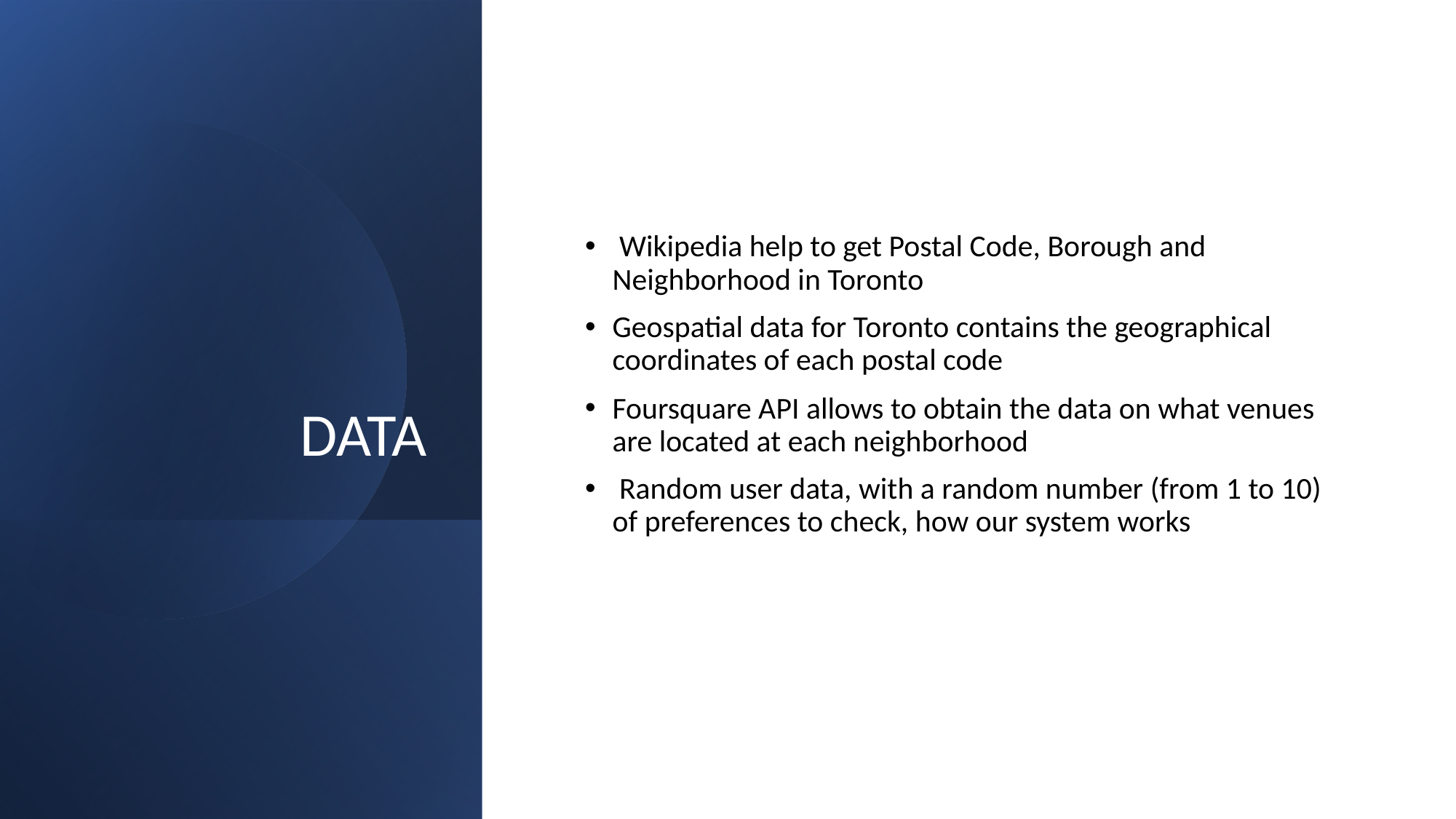

# DATA
 Wikipedia help to get Postal Code, Borough and Neighborhood in Toronto
Geospatial data for Toronto contains the geographical coordinates of each postal code
Foursquare API allows to obtain the data on what venues are located at each neighborhood
 Random user data, with a random number (from 1 to 10) of preferences to check, how our system works